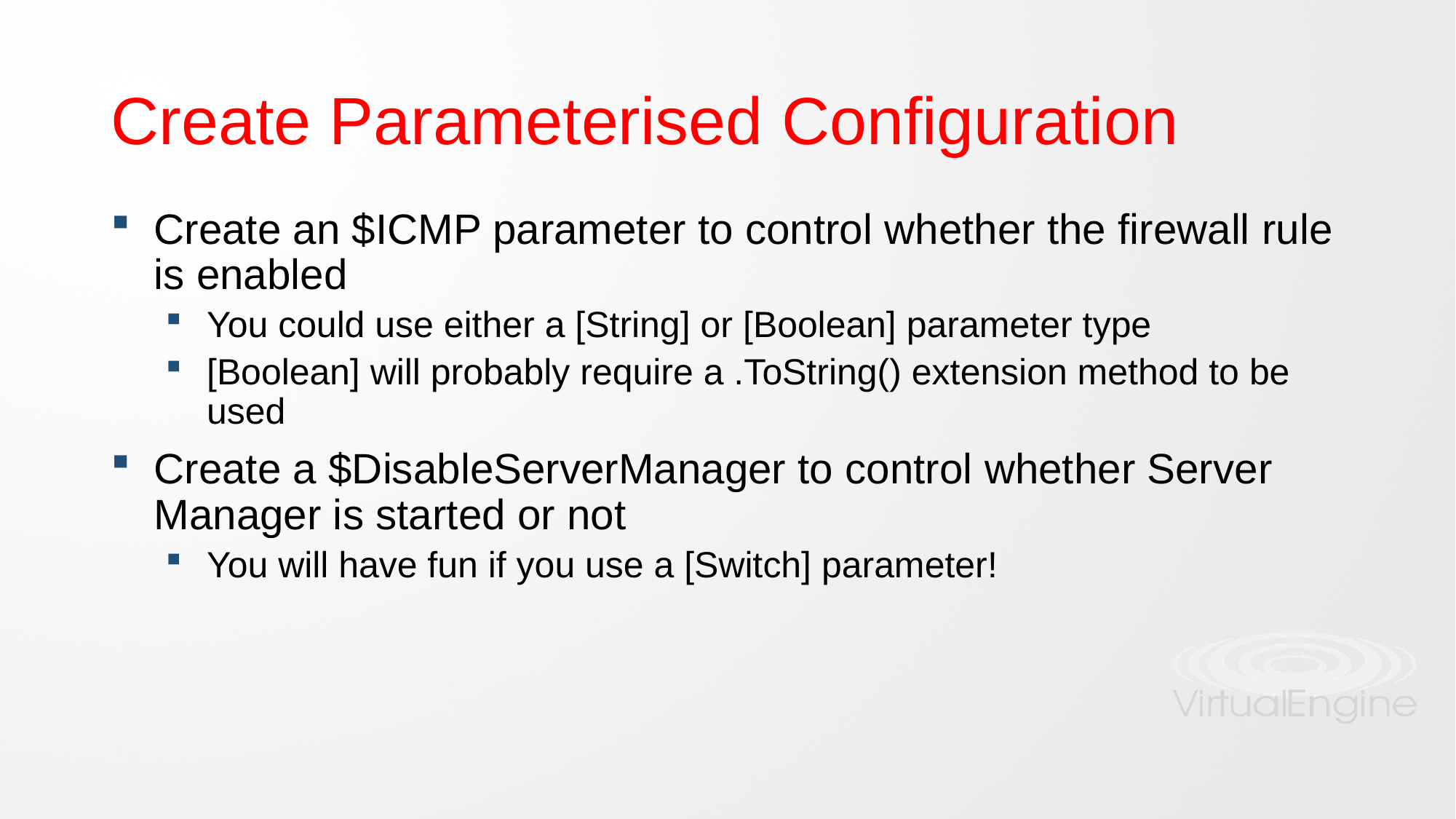

# Create Parameterised Configuration
Create an $ICMP parameter to control whether the firewall rule is enabled
You could use either a [String] or [Boolean] parameter type
[Boolean] will probably require a .ToString() extension method to be used
Create a $DisableServerManager to control whether Server Manager is started or not
You will have fun if you use a [Switch] parameter!